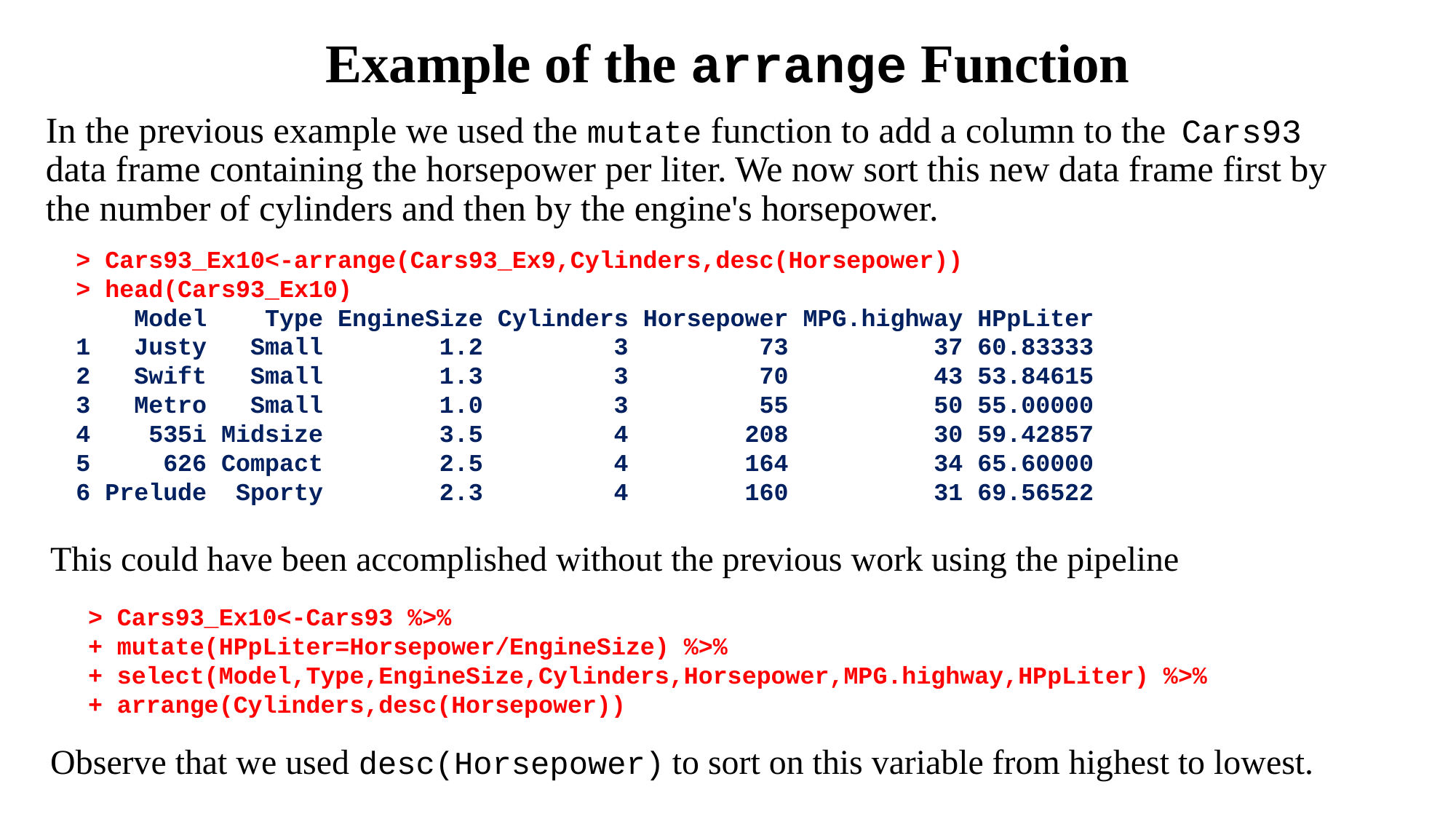

# Example of the arrange Function
In the previous example we used the mutate function to add a column to the  Cars93 data frame containing the horsepower per liter. We now sort this new data frame first by the number of cylinders and then by the engine's horsepower.
> Cars93_Ex10<-arrange(Cars93_Ex9,Cylinders,desc(Horsepower))
> head(Cars93_Ex10)
    Model    Type EngineSize Cylinders Horsepower MPG.highway HPpLiter
1   Justy   Small        1.2         3         73          37 60.83333
2   Swift   Small        1.3         3         70          43 53.84615
3   Metro   Small        1.0         3         55          50 55.00000
4    535i Midsize        3.5         4        208          30 59.42857
5     626 Compact        2.5         4        164          34 65.60000
6 Prelude  Sporty        2.3         4        160          31 69.56522
This could have been accomplished without the previous work using the pipeline
> Cars93_Ex10<-Cars93 %>%
+ mutate(HPpLiter=Horsepower/EngineSize) %>%
+ select(Model,Type,EngineSize,Cylinders,Horsepower,MPG.highway,HPpLiter) %>%
+ arrange(Cylinders,desc(Horsepower))
Observe that we used desc(Horsepower) to sort on this variable from highest to lowest.